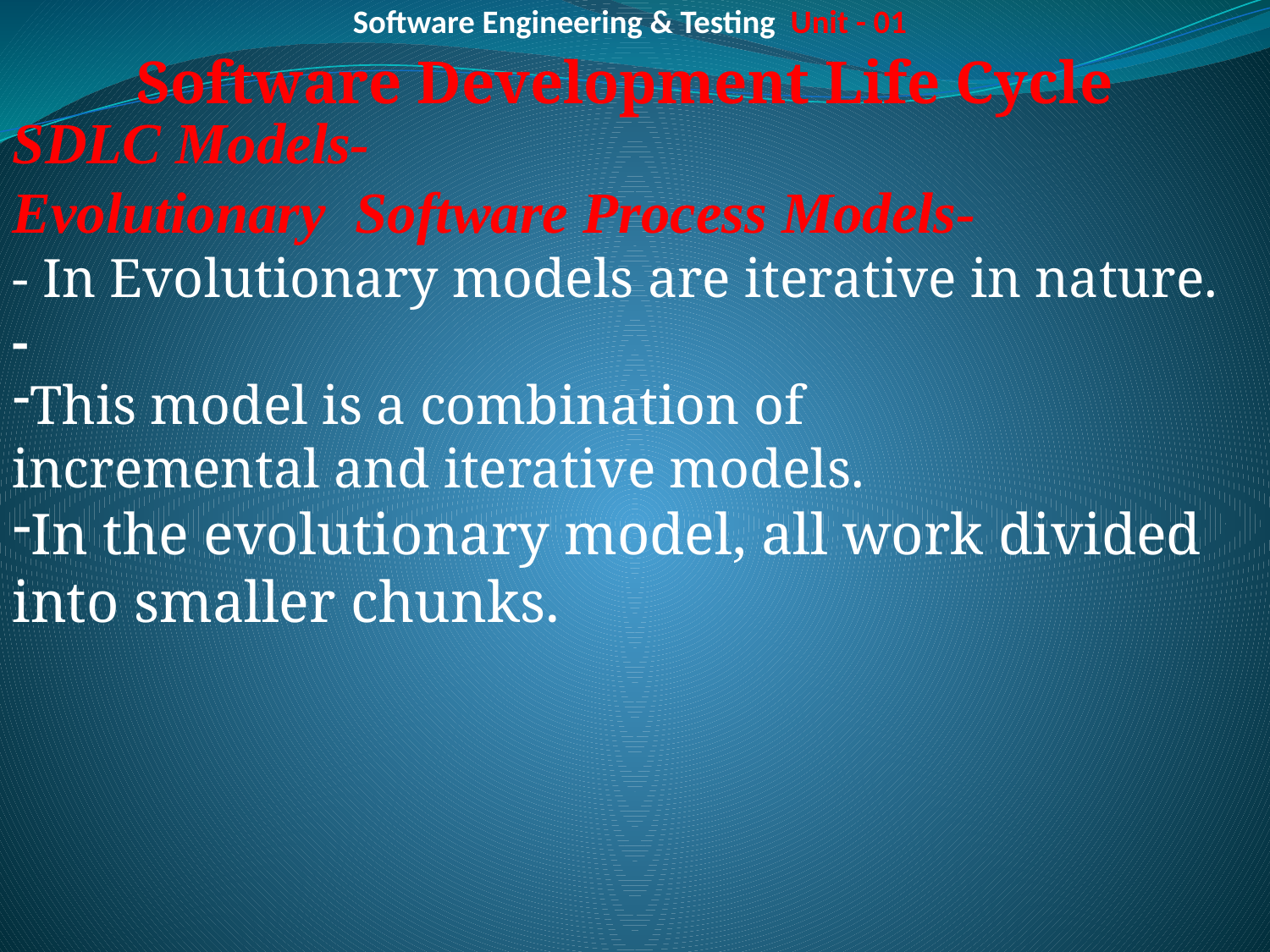

# Software Engineering & Testing  Unit - 01
Software Development Life Cycle

SDLC Models-
Evolutionary  Software Process Models-
- In Evolutionary models are iterative in nature.
-
This model is a combination of  incremental and iterative models.
In the evolutionary model, all work divided into smaller chunks.